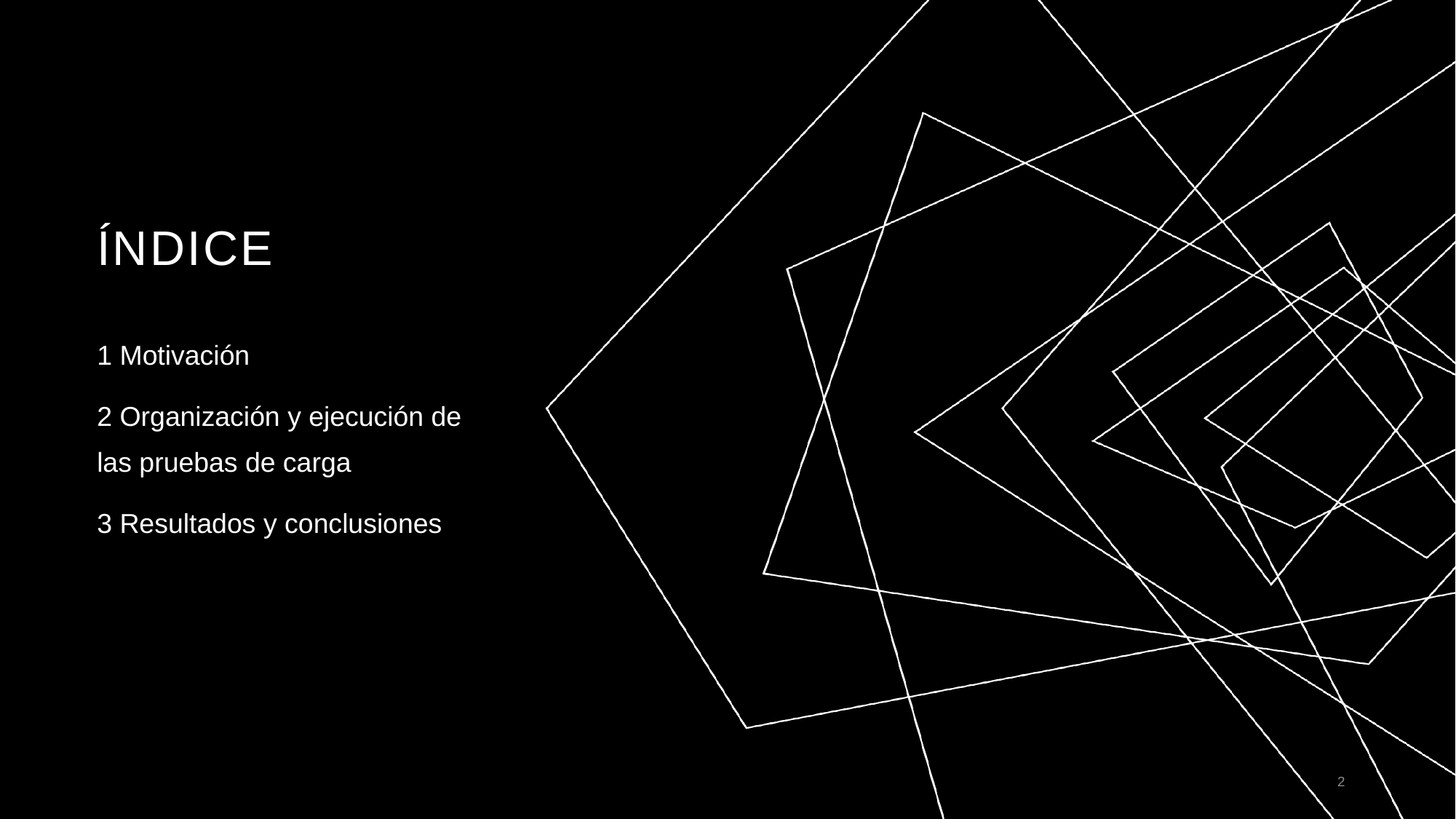

# índice
1 Motivación
2 Organización y ejecución de las pruebas de carga
3 Resultados y conclusiones
2